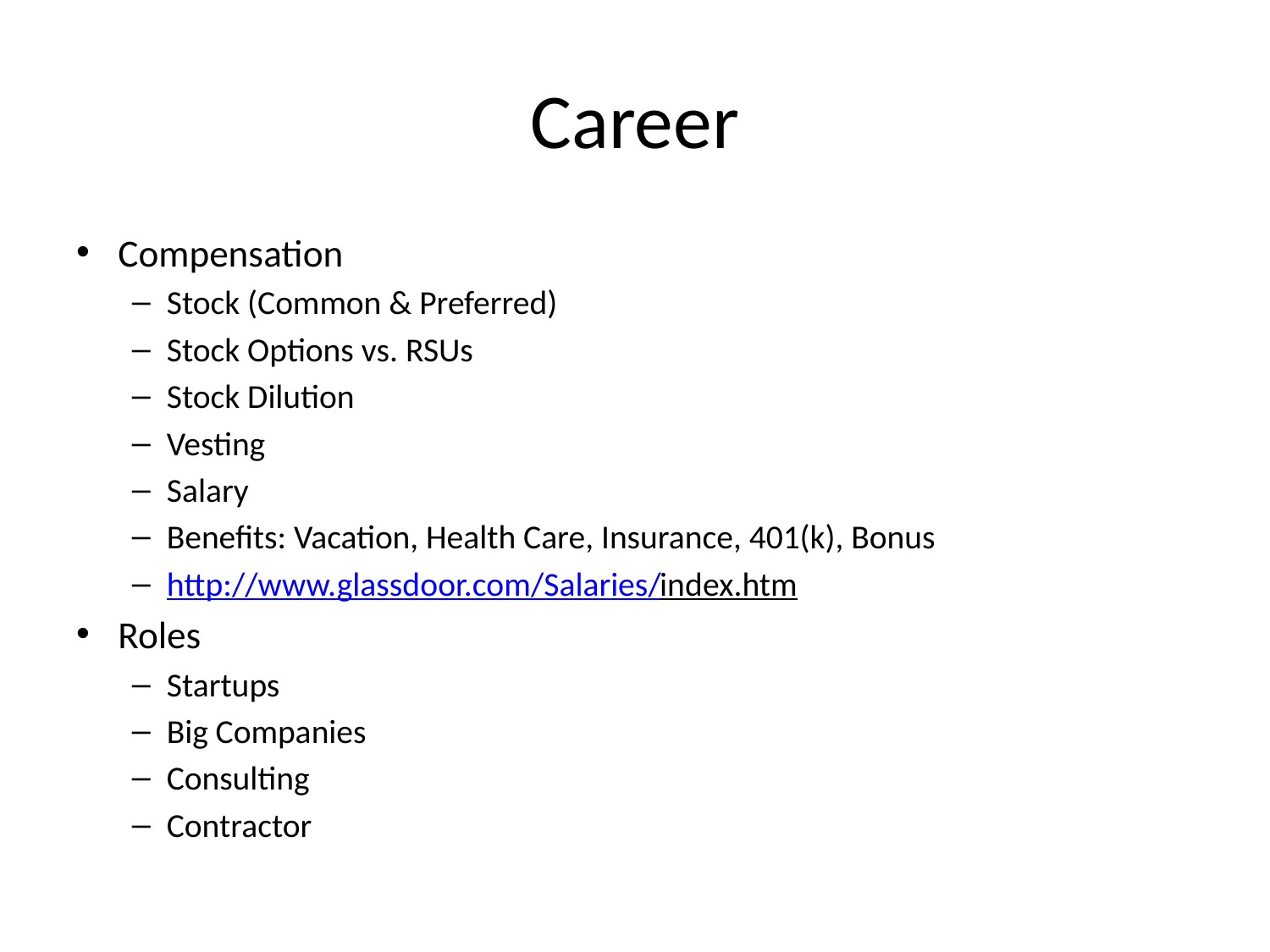

# Career
Compensation
Stock (Common & Preferred)
Stock Options vs. RSUs
Stock Dilution
Vesting
Salary
Benefits: Vacation, Health Care, Insurance, 401(k), Bonus
http://www.glassdoor.com/Salaries/index.htm
Roles
Startups
Big Companies
Consulting
Contractor